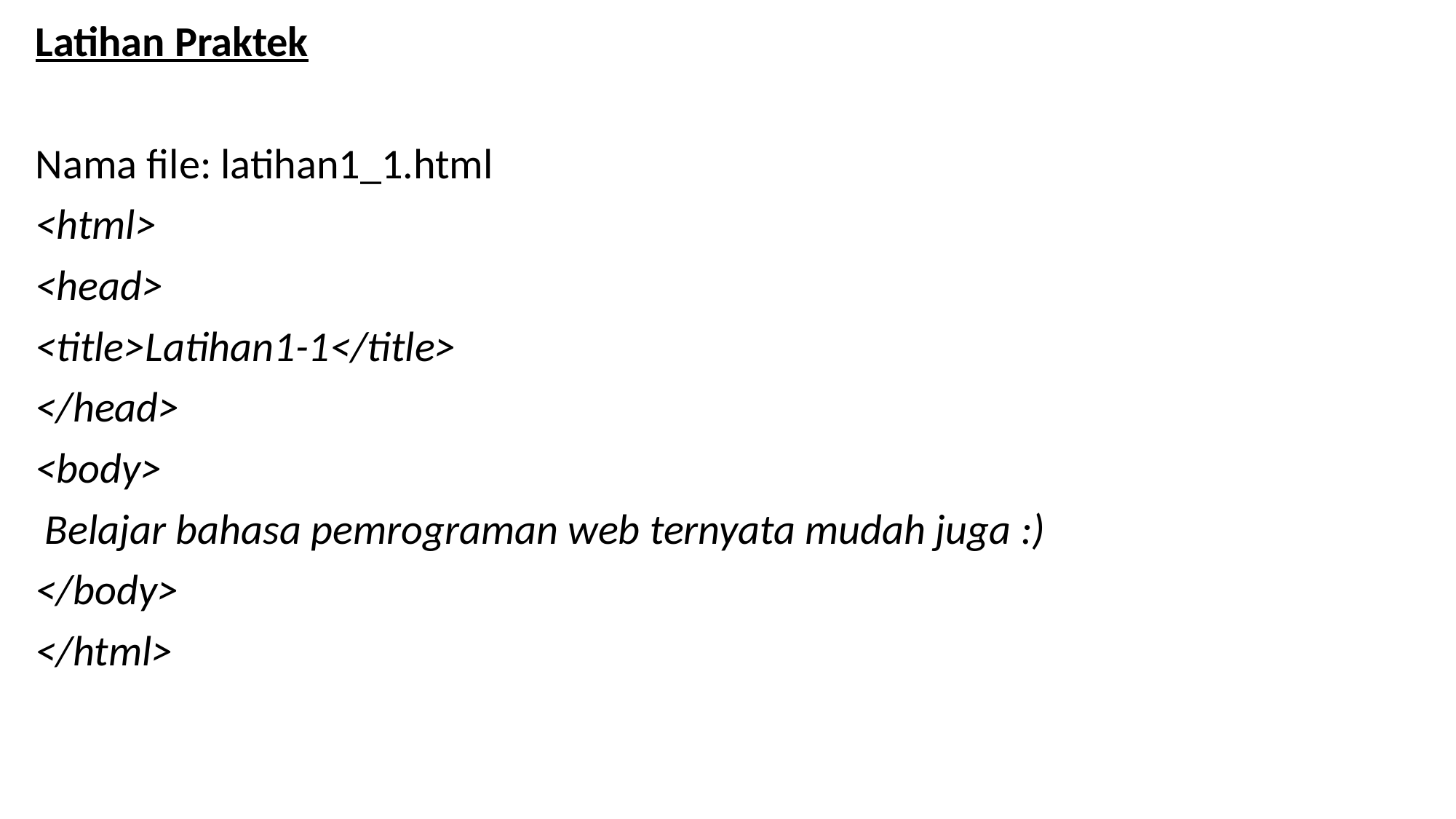

Latihan Praktek

Nama file: latihan1_1.html
<html>
<head>
<title>Latihan1-1</title>
</head>
<body>
 Belajar bahasa pemrograman web ternyata mudah juga :)
</body>
</html>